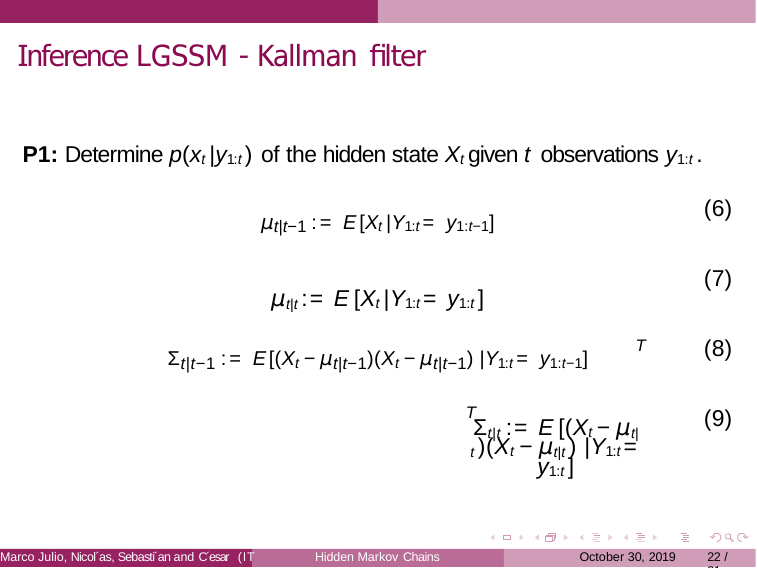

Inference LGSSM - Kallman filter
P1: Determine p(xt |y1:t ) of the hidden state Xt given t observations y1:t .
(6)
µt|t−1 := E [Xt |Y1:t = y1:t−1]

µt|t := E [Xt |Y1:t = y1:t ]

T
Σt|t−1 := E [(Xt − µt|t−1)(Xt − µt|t−1) |Y1:t = y1:t−1]
T
Σt|t := E [(Xt − µt|t )(Xt − µt|t ) |Y1:t = y1:t ]
(7)
(8)
(9)

Marco Julio, Nicol´as, Sebasti´an and C´esar
Hidden Markov Chains
October 30, 2019
22 / 31
(IT